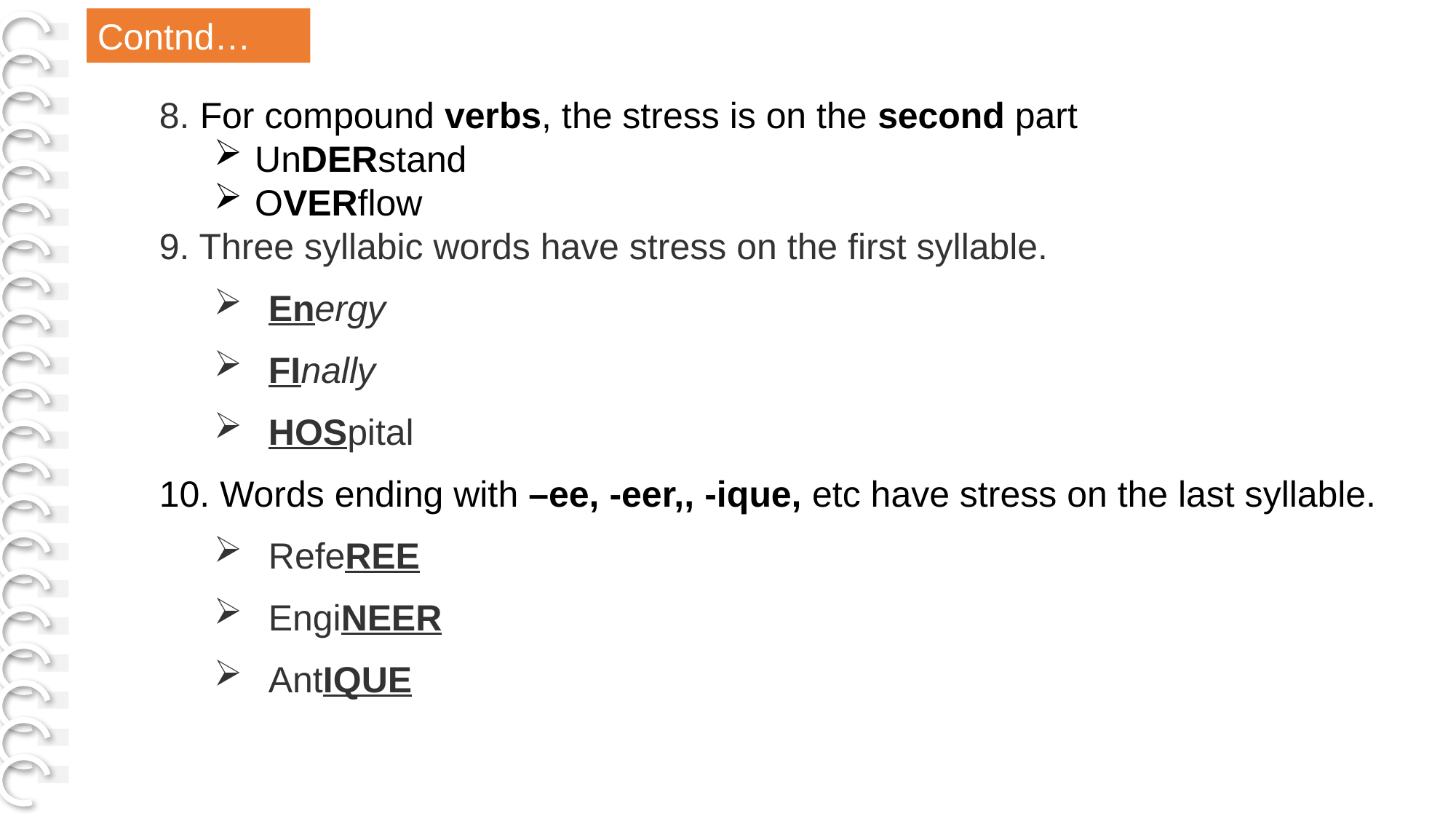

Contnd…
[Page. 42]

8. For compound verbs, the stress is on the second part
UnDERstand
OVERflow
9. Three syllabic words have stress on the first syllable.
Energy
FInally
HOSpital
10. Words ending with –ee, -eer,, -ique, etc have stress on the last syllable.
RefeREE
EngiNEER
AntIQUE